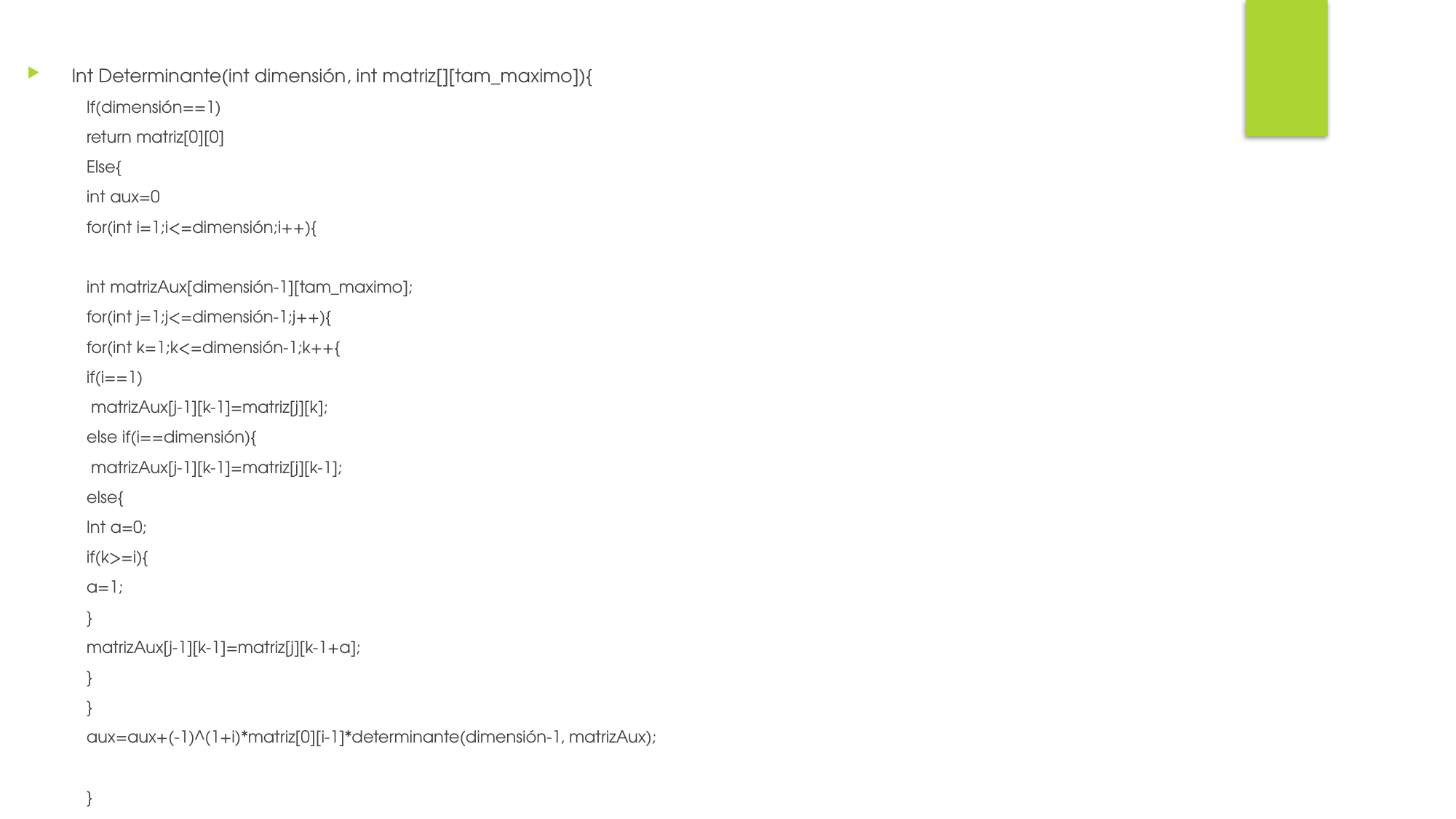

Int Determinante(int dimensión, int matriz[][tam_maximo]){
If(dimensión==1)
	return matriz[0][0]
Else{
	int aux=0
	for(int i=1;i<=dimensión;i++){

		int matrizAux[dimensión-1][tam_maximo];
			for(int j=1;j<=dimensión-1;j++){
				for(int k=1;k<=dimensión-1;k++{
					if(i==1)
					 matrizAux[j-1][k-1]=matriz[j][k];
					else if(i==dimensión){
					 matrizAux[j-1][k-1]=matriz[j][k-1];
					else{
					Int a=0;
					if(k>=i){
						a=1;
					}
					matrizAux[j-1][k-1]=matriz[j][k-1+a];
				}
			}
		aux=aux+(-1)^(1+i)*matriz[0][i-1]*determinante(dimensión-1, matrizAux);

	}